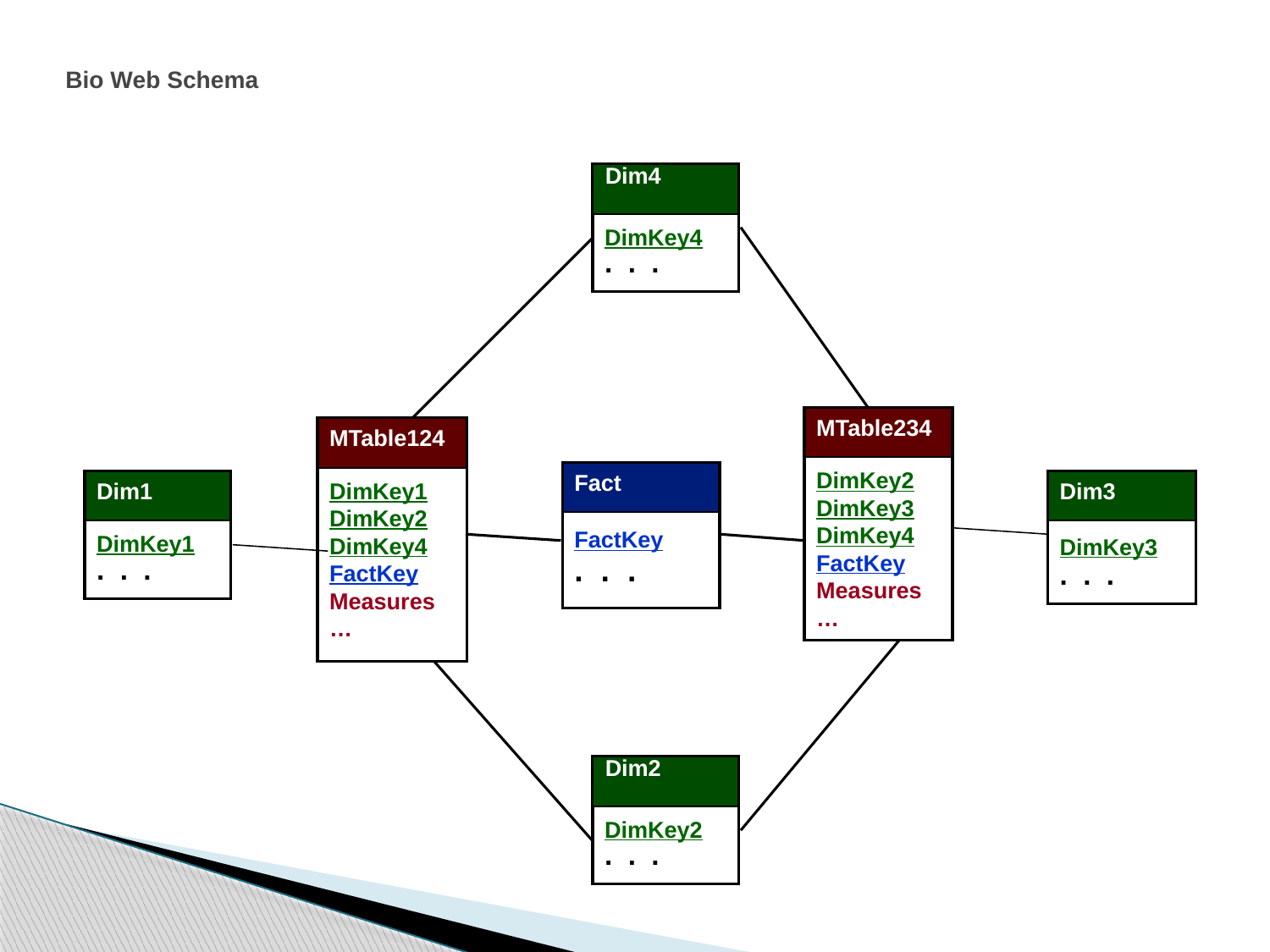

# Bio Web Schema

Dim1

DimKey4
.  .  .
Dim4

MTable234

DimKey2
DimKey3
DimKey4
FactKey
Measures…

MTable124

DimKey1
DimKey2
DimKey4
FactKey
Measures…

Fact

FactKey
.  .  .

Dim1

DimKey1
.  .  .

Dim3

DimKey3
.  .  .

Dim1

DimKey2
.  .  .
Dim2